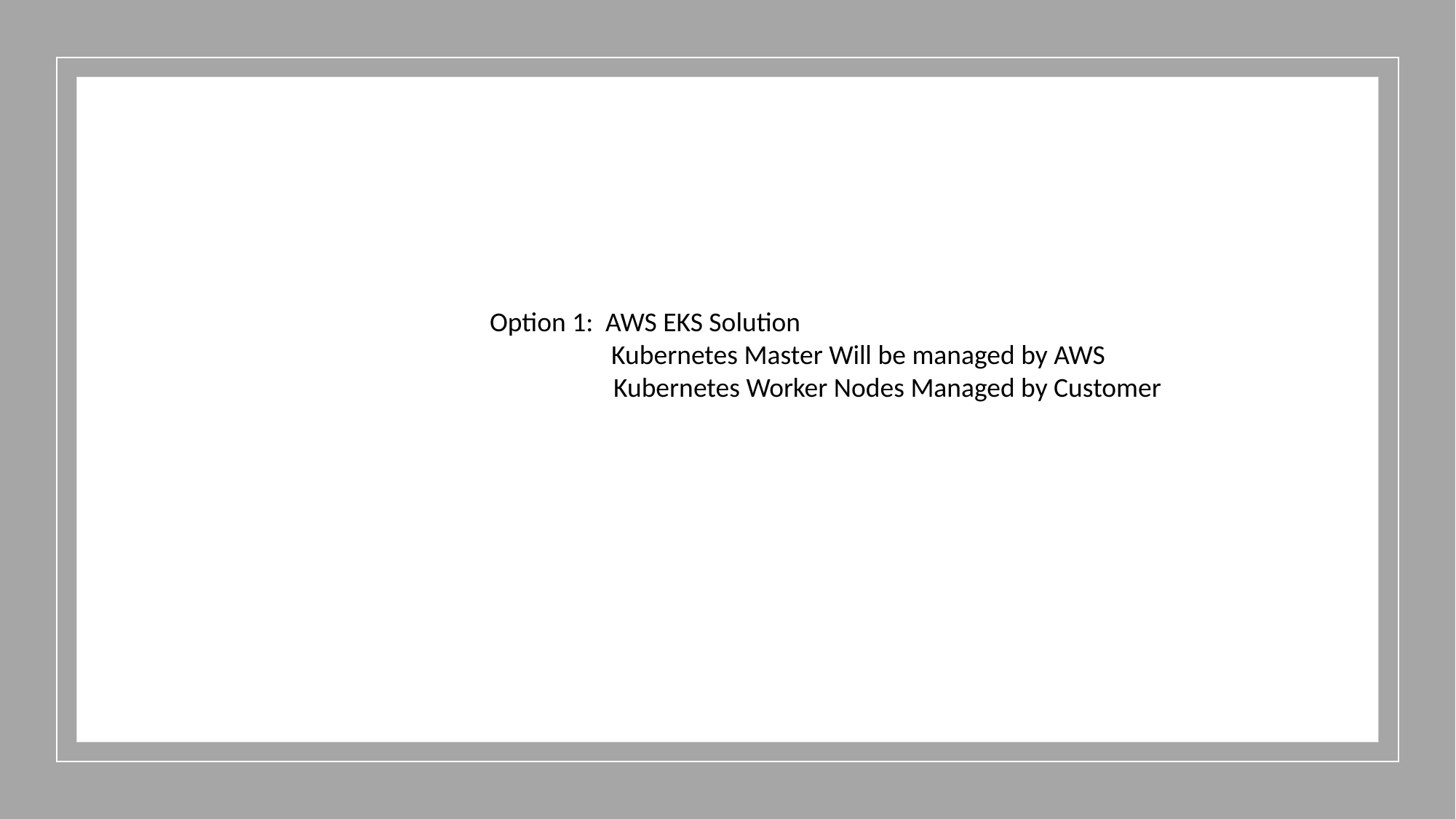

Option 1:  AWS EKS Solution
	  Kubernetes Master Will be managed by AWS
                    Kubernetes Worker Nodes Managed by Customer